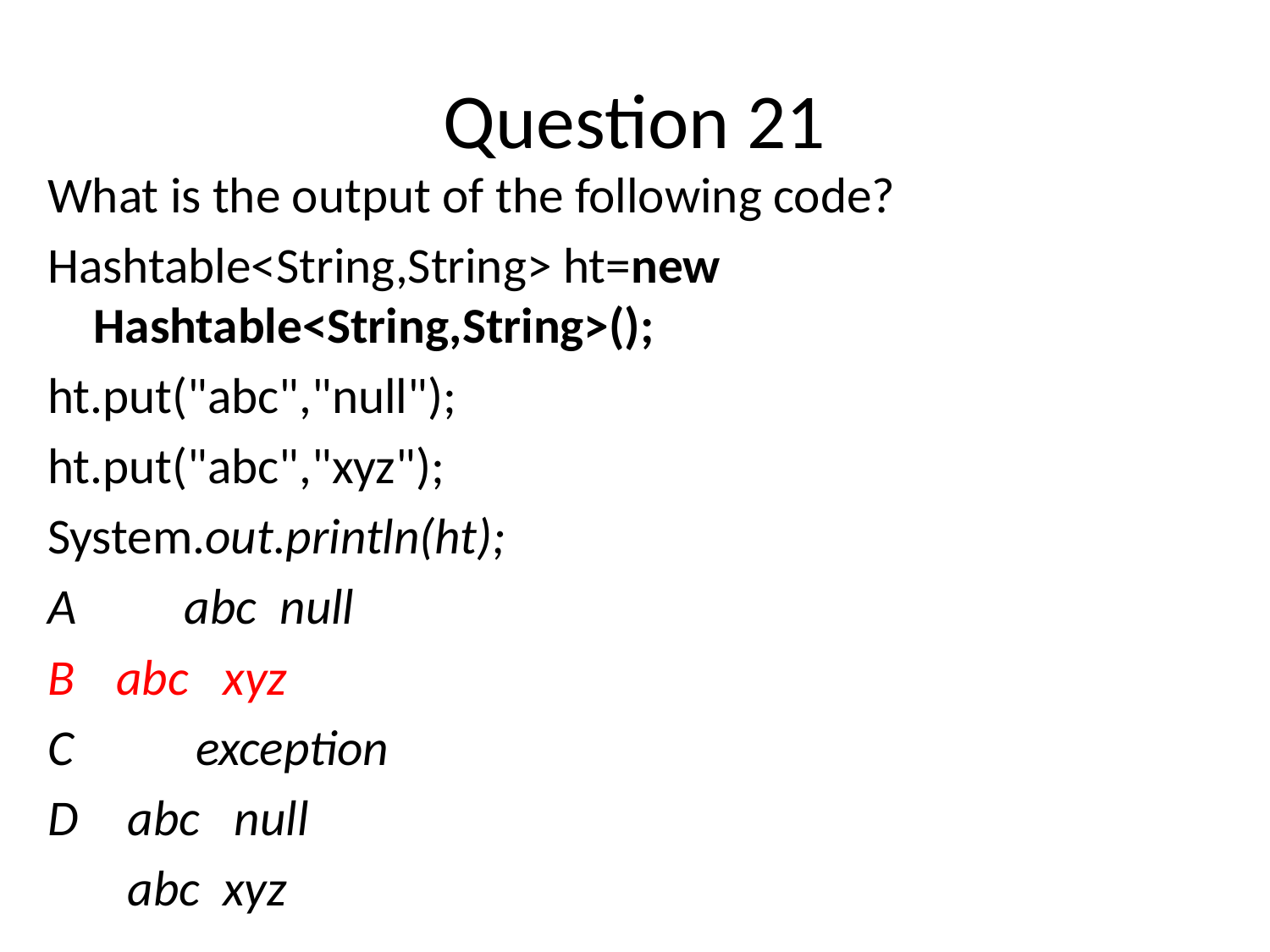

# Question 21
What is the output of the following code?
Hashtable<String,String> ht=new Hashtable<String,String>();
ht.put("abc","null");
ht.put("abc","xyz");
System.out.println(ht);
A	        abc  null
B		  abc   xyz
C	         exception
D		   abc   null
		   abc  xyz